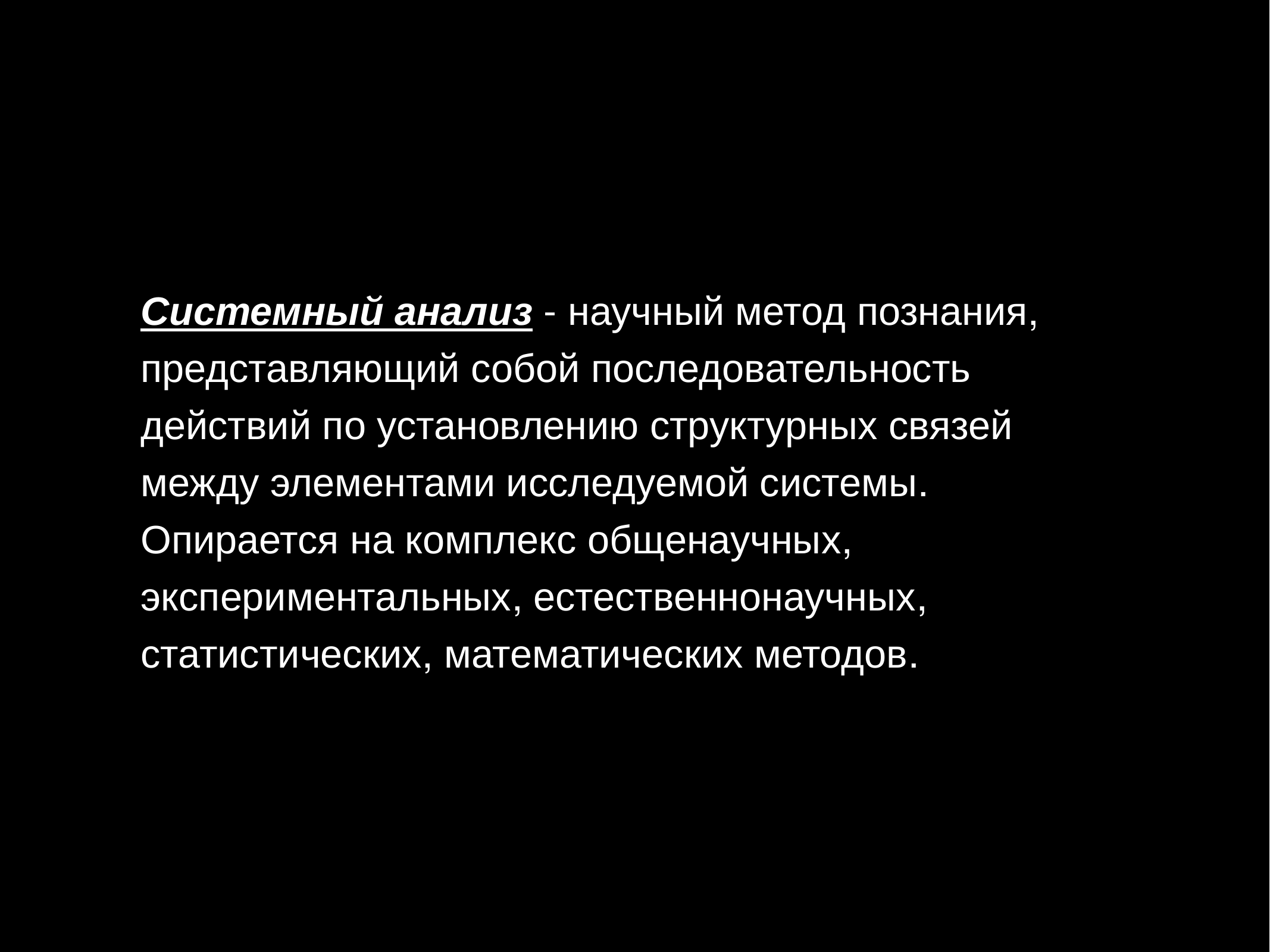

Системный анализ - научный метод познания, представляющий собой последовательность действий по установлению структурных связей между элементами исследуемой системы.
Опирается на комплекс общенаучных, экспериментальных, естественнонаучных, статистических, математических методов.
2